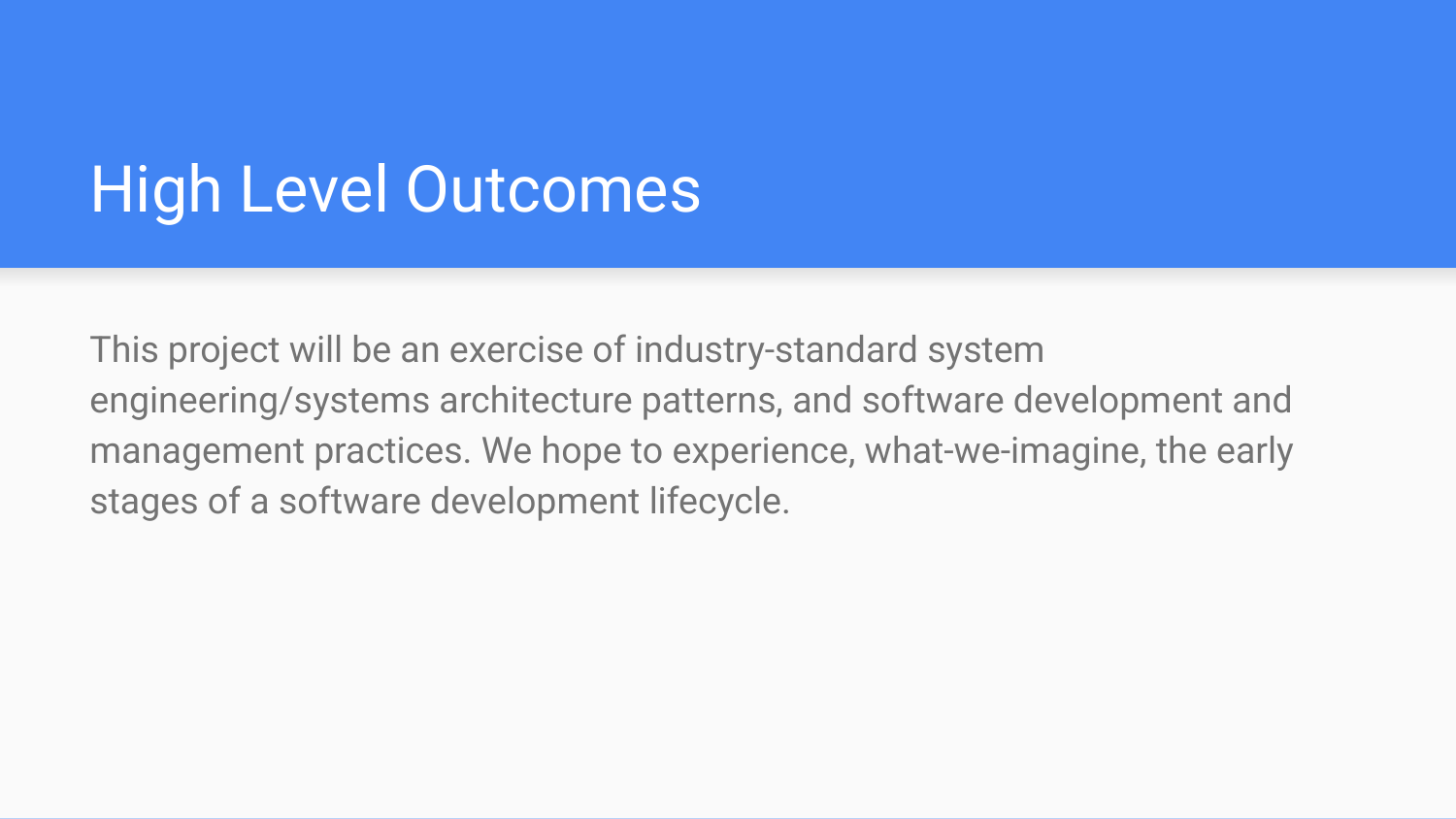

# High Level Outcomes
This project will be an exercise of industry-standard system engineering/systems architecture patterns, and software development and management practices. We hope to experience, what-we-imagine, the early stages of a software development lifecycle.